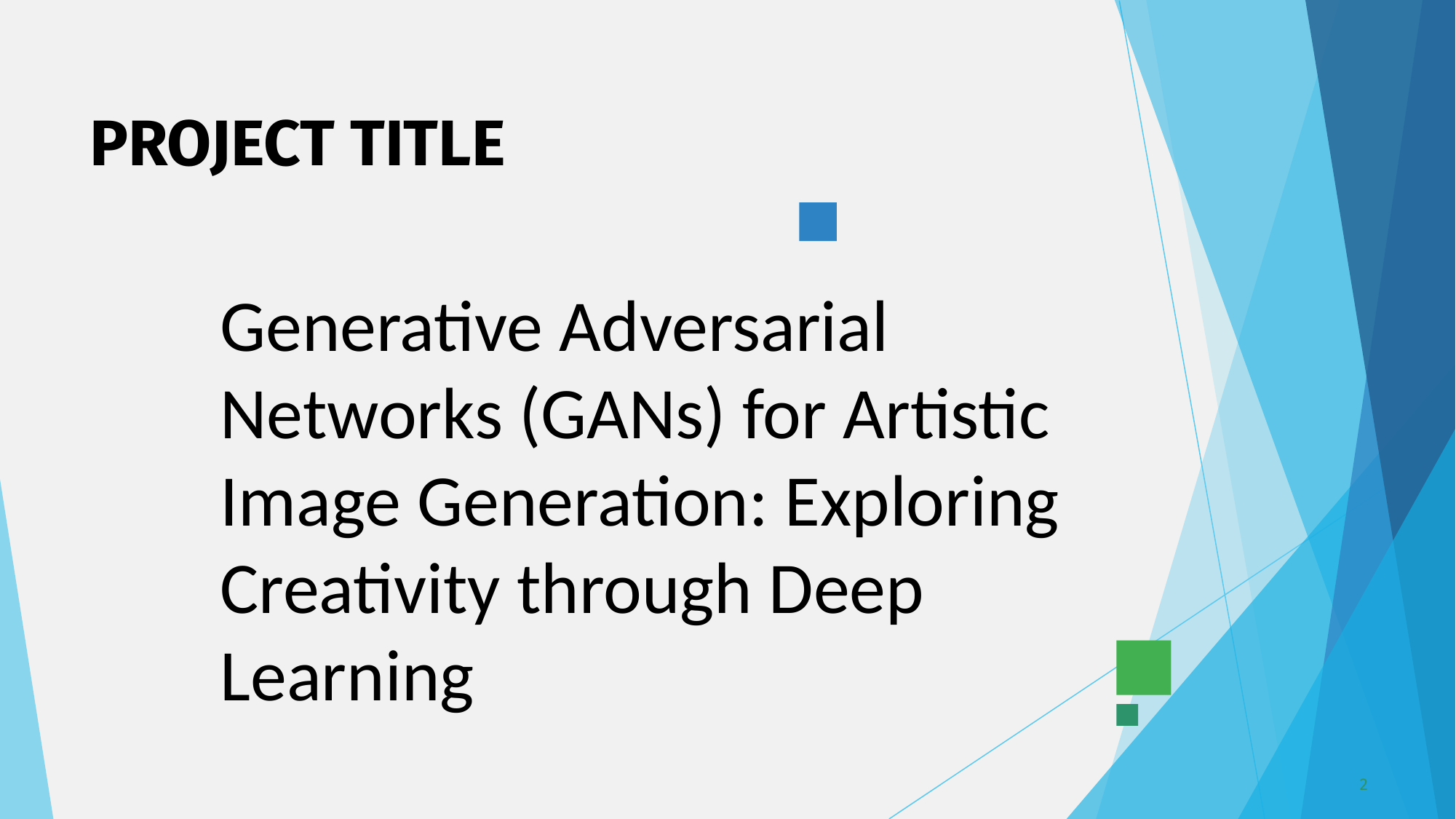

# PROJECT TITLE

Generative Adversarial Networks (GANs) for Artistic Image Generation: Exploring Creativity through Deep Learning

2